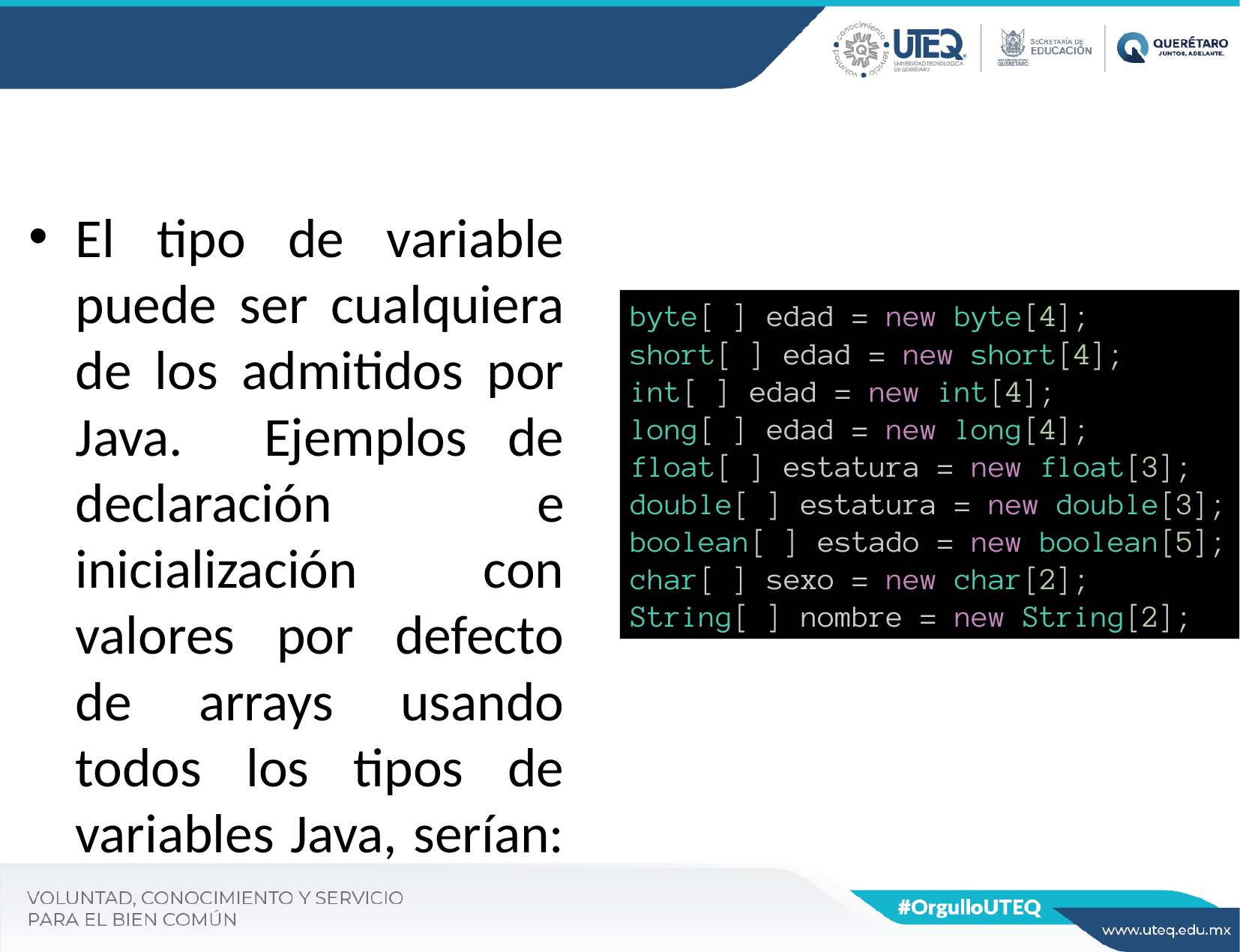

El tipo de variable puede ser cualquiera de los admitidos por Java.  Ejemplos de declaración e inicialización con valores por defecto de arrays usando todos los tipos de variables Java, serían:
byte[ ] edad = new byte[4];
short[ ] edad = new short[4];
int[ ] edad = new int[4];
long[ ] edad = new long[4];
float[ ] estatura = new float[3];
double[ ] estatura = new double[3];
boolean[ ] estado = new boolean[5];
char[ ] sexo = new char[2];
String[ ] nombre = new String[2];